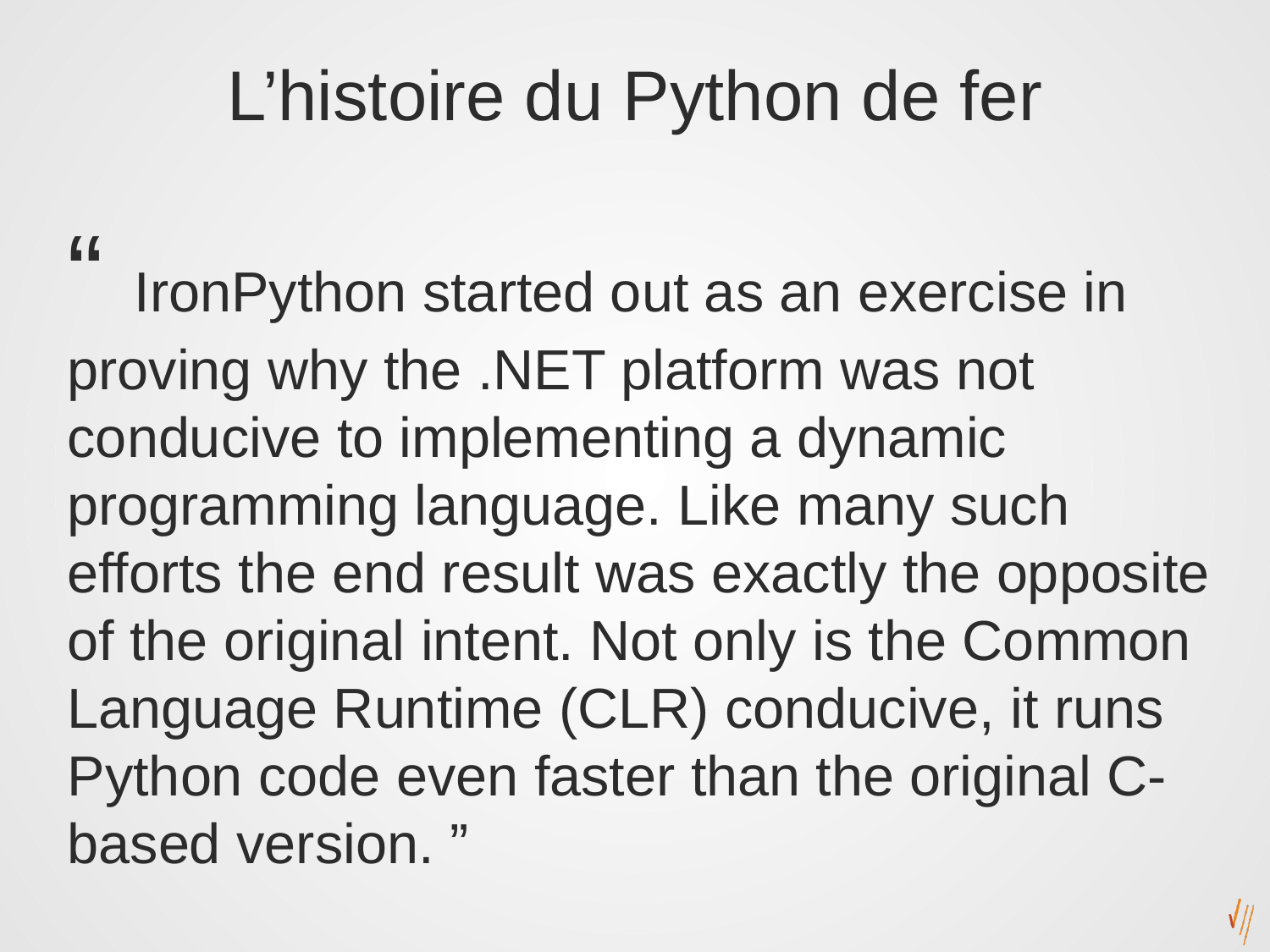

# L’histoire du Python de fer
“ IronPython started out as an exercise in proving why the .NET platform was not conducive to implementing a dynamic programming language. Like many such efforts the end result was exactly the opposite of the original intent. Not only is the Common Language Runtime (CLR) conducive, it runs Python code even faster than the original C-based version. ”